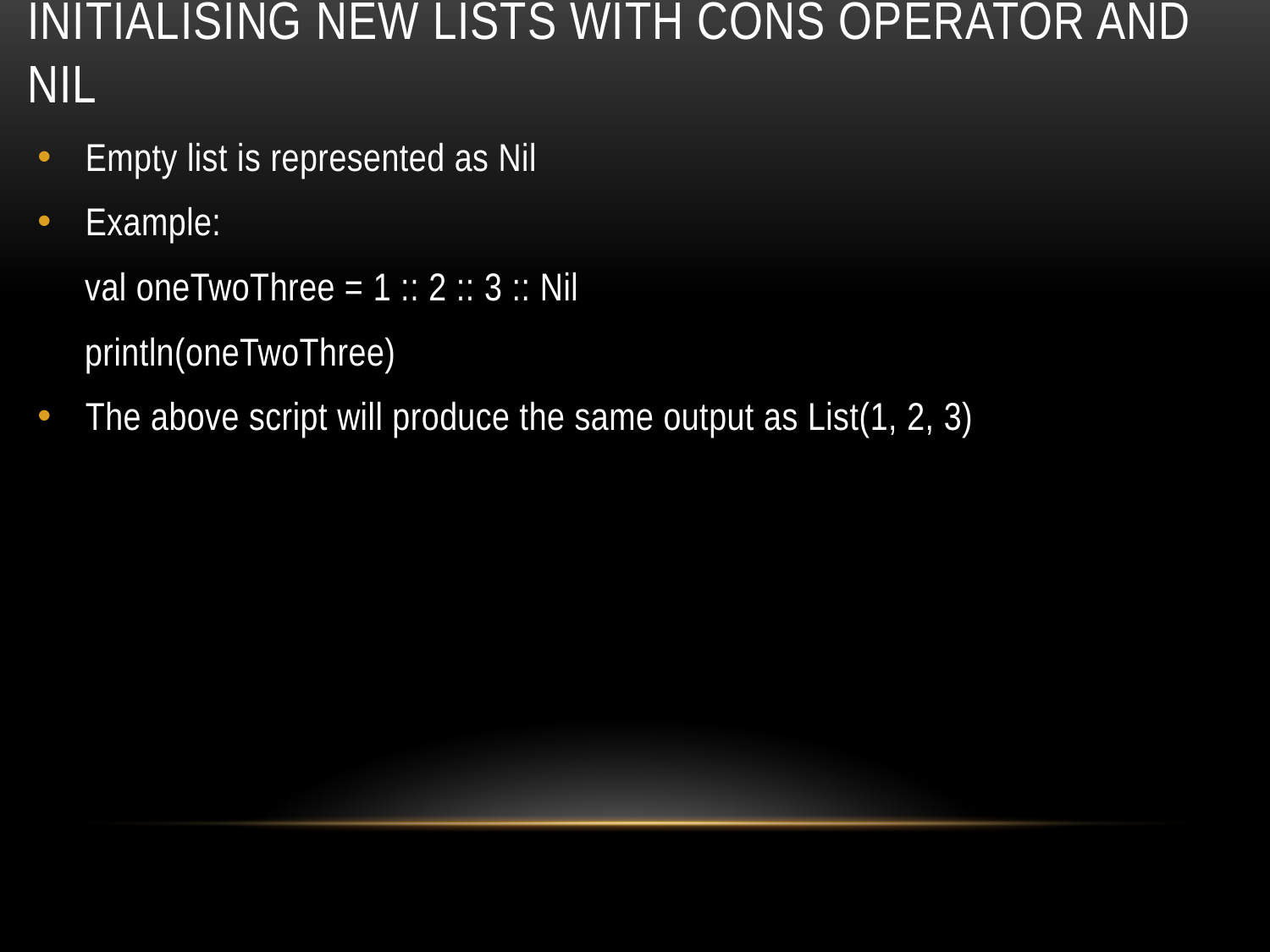

# Initialising new lists with cons operator and Nil
Empty list is represented as Nil
Example:
     val oneTwoThree = 1 :: 2 :: 3 :: Nil
     println(oneTwoThree)
The above script will produce the same output as List(1, 2, 3)